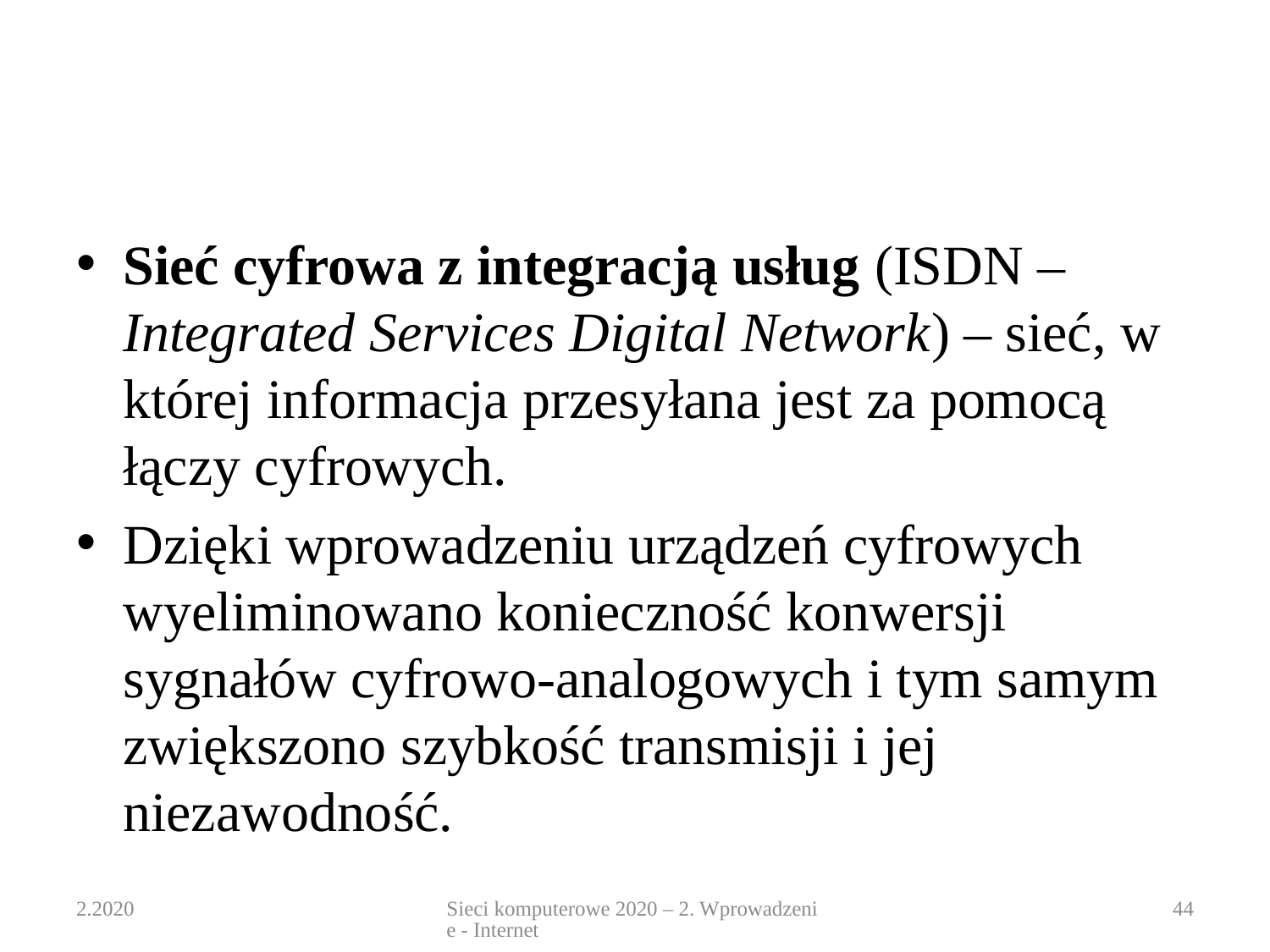

#
Sieć cyfrowa z integracją usług (ISDN – Integrated Services Digital Network) – sieć, w której informacja przesyłana jest za pomocą łączy cyfrowych.
Dzięki wprowadzeniu urządzeń cyfrowych wyeliminowano konieczność konwersji sygnałów cyfrowo-analogowych i tym samym zwiększono szybkość transmisji i jej niezawodność.

2.2020
Sieci komputerowe 2020 – 2. Wprowadzenie - Internet
44